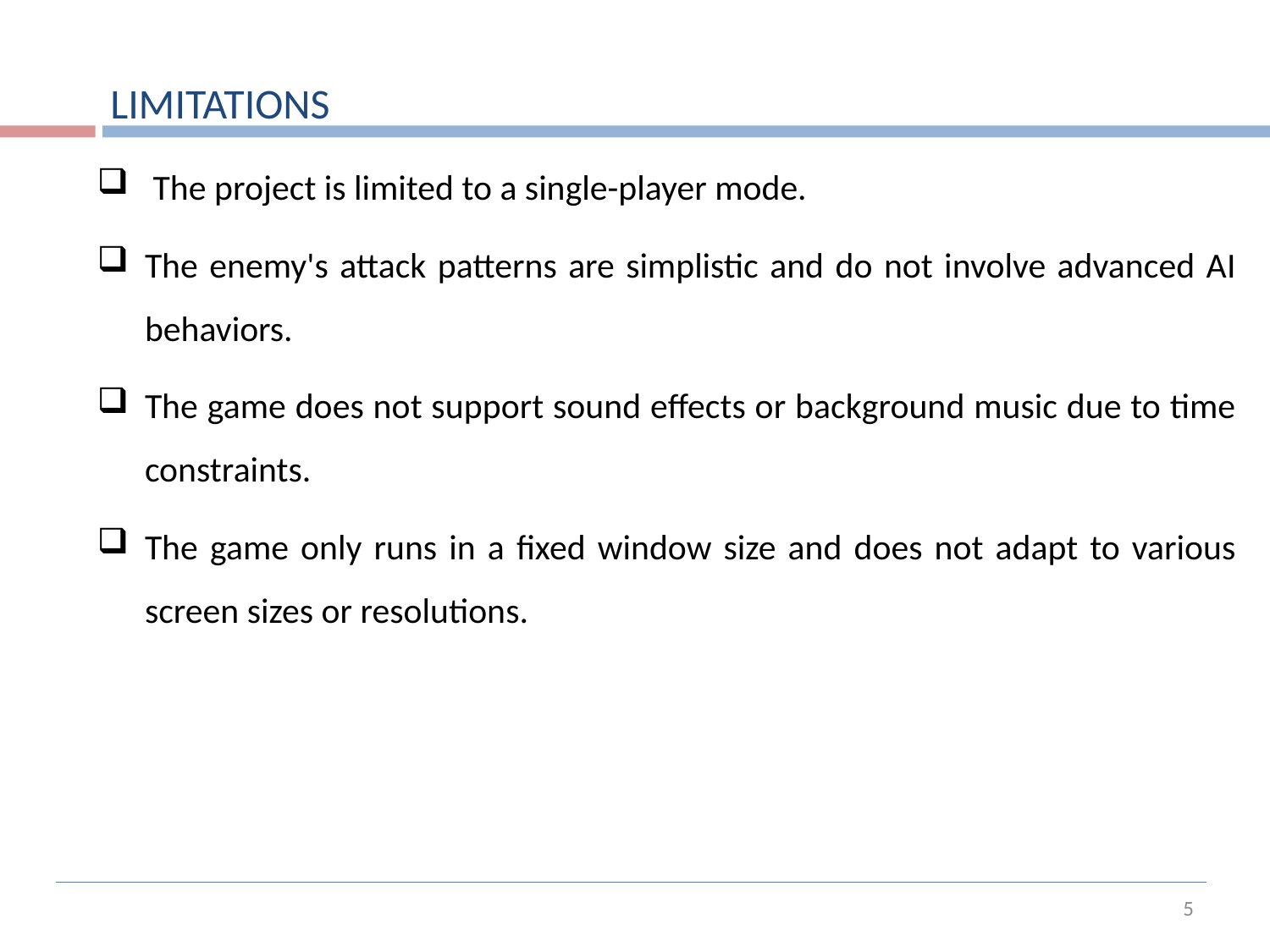

LIMITATIONS

 The project is limited to a single-player mode.
The enemy's attack patterns are simplistic and do not involve advanced AI behaviors.
The game does not support sound effects or background music due to time constraints.
The game only runs in a fixed window size and does not adapt to various screen sizes or resolutions.

5